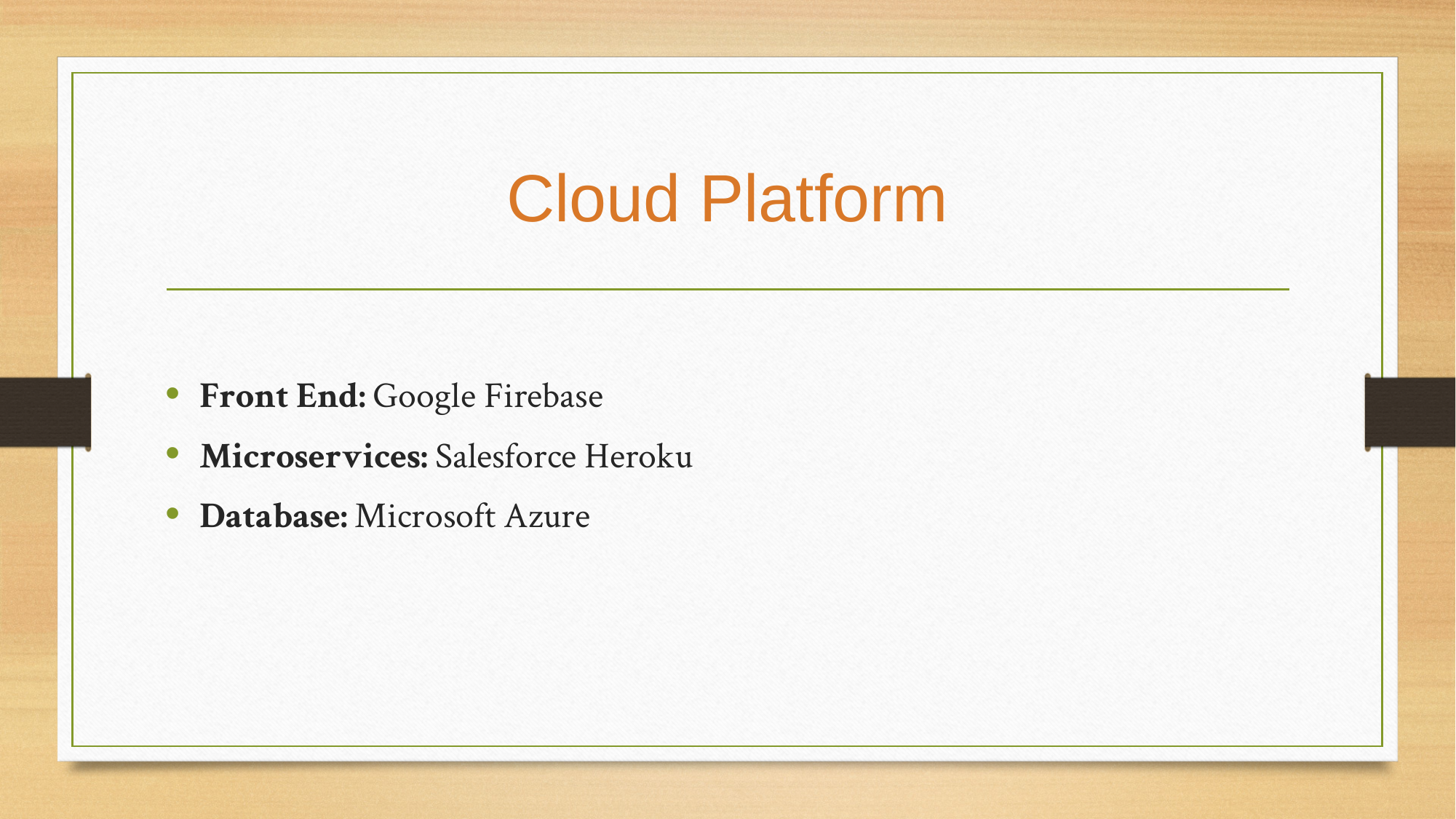

# Cloud Platform

Front End: Google Firebase
Microservices: Salesforce Heroku
Database: Microsoft Azure